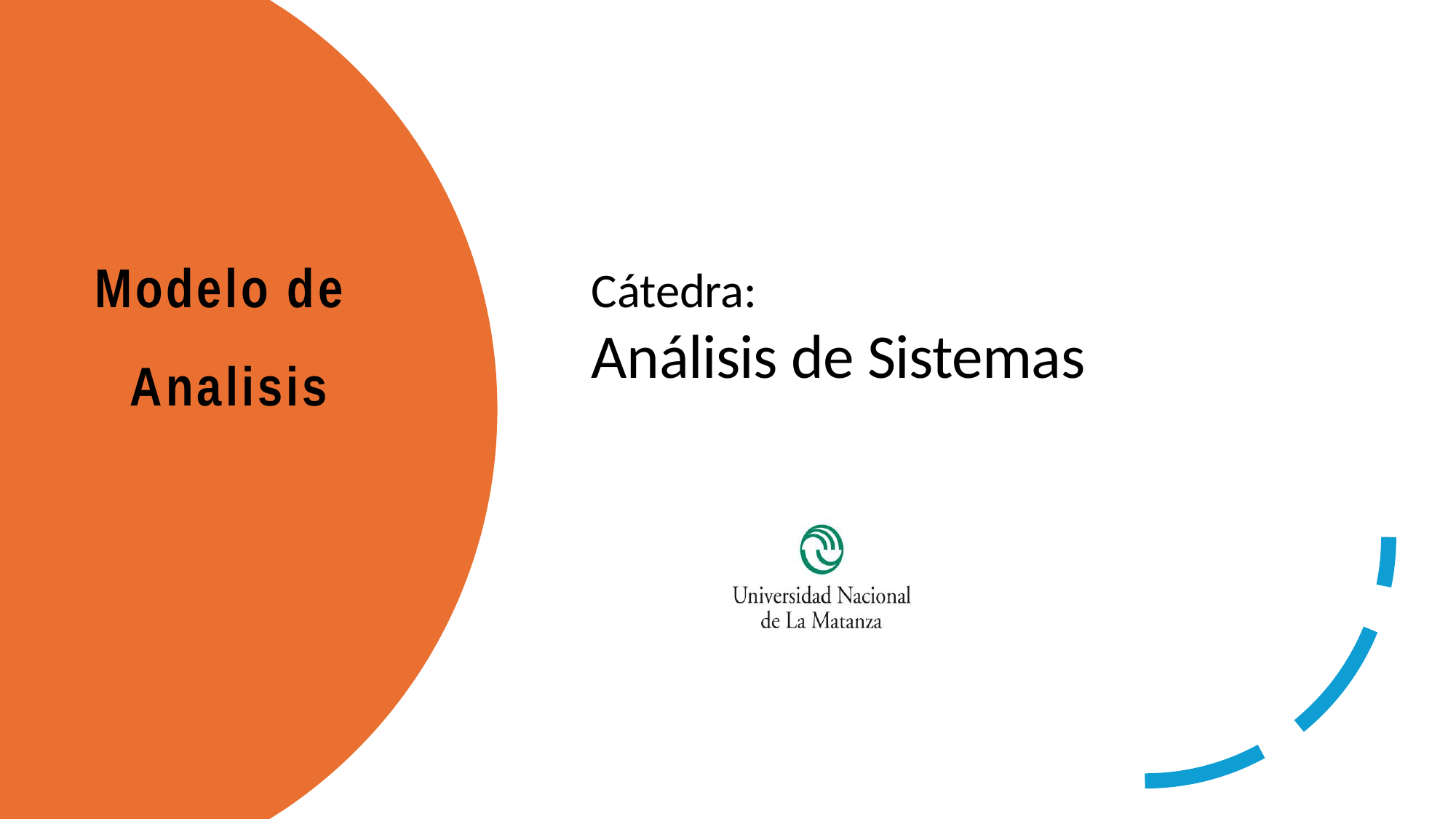

# Modelo de  Analisis
Cátedra:
Análisis de Sistemas